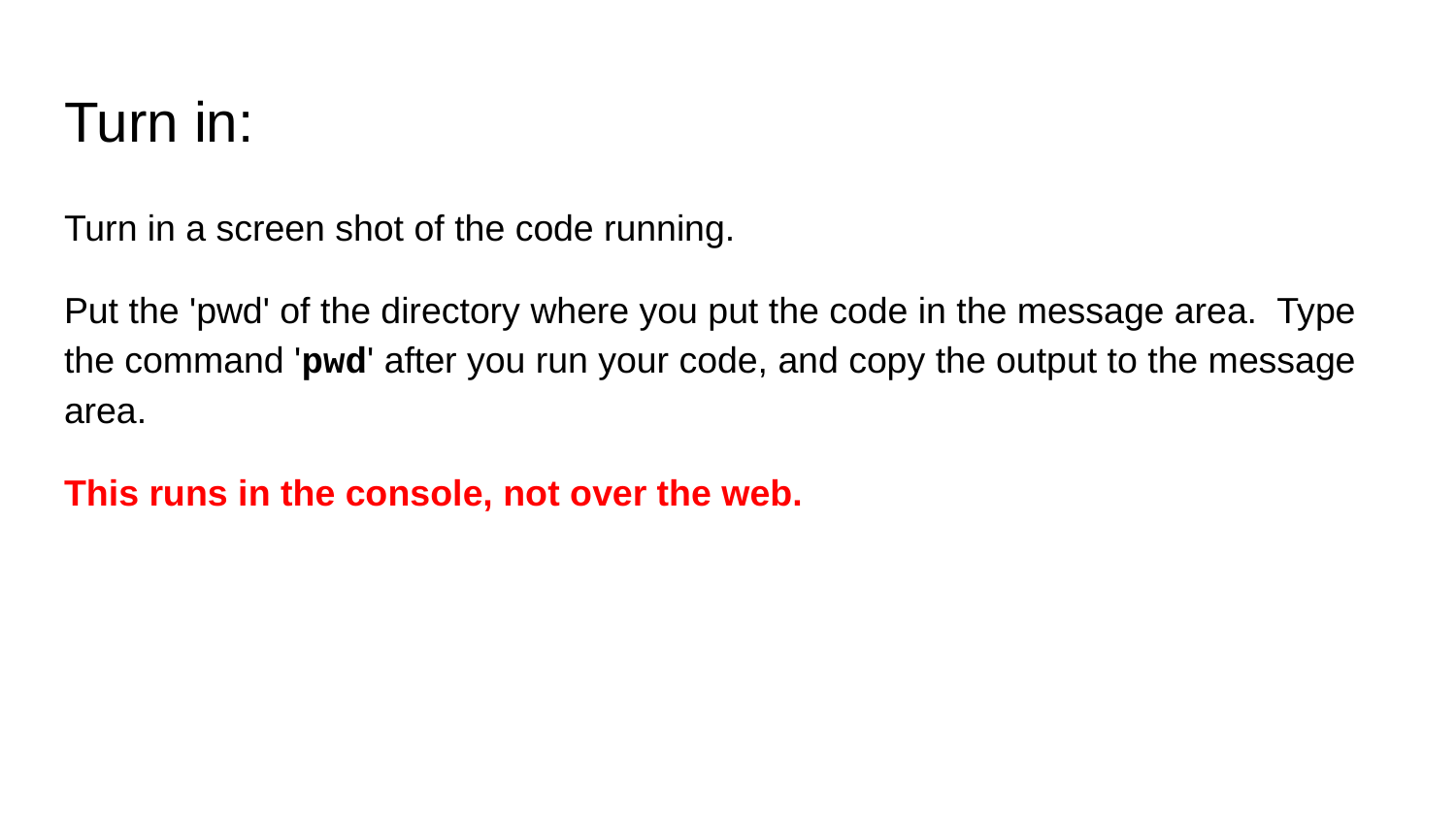

# Turn in:
Turn in a screen shot of the code running.
Put the 'pwd' of the directory where you put the code in the message area.  Type the command 'pwd' after you run your code, and copy the output to the message area.
This runs in the console, not over the web.